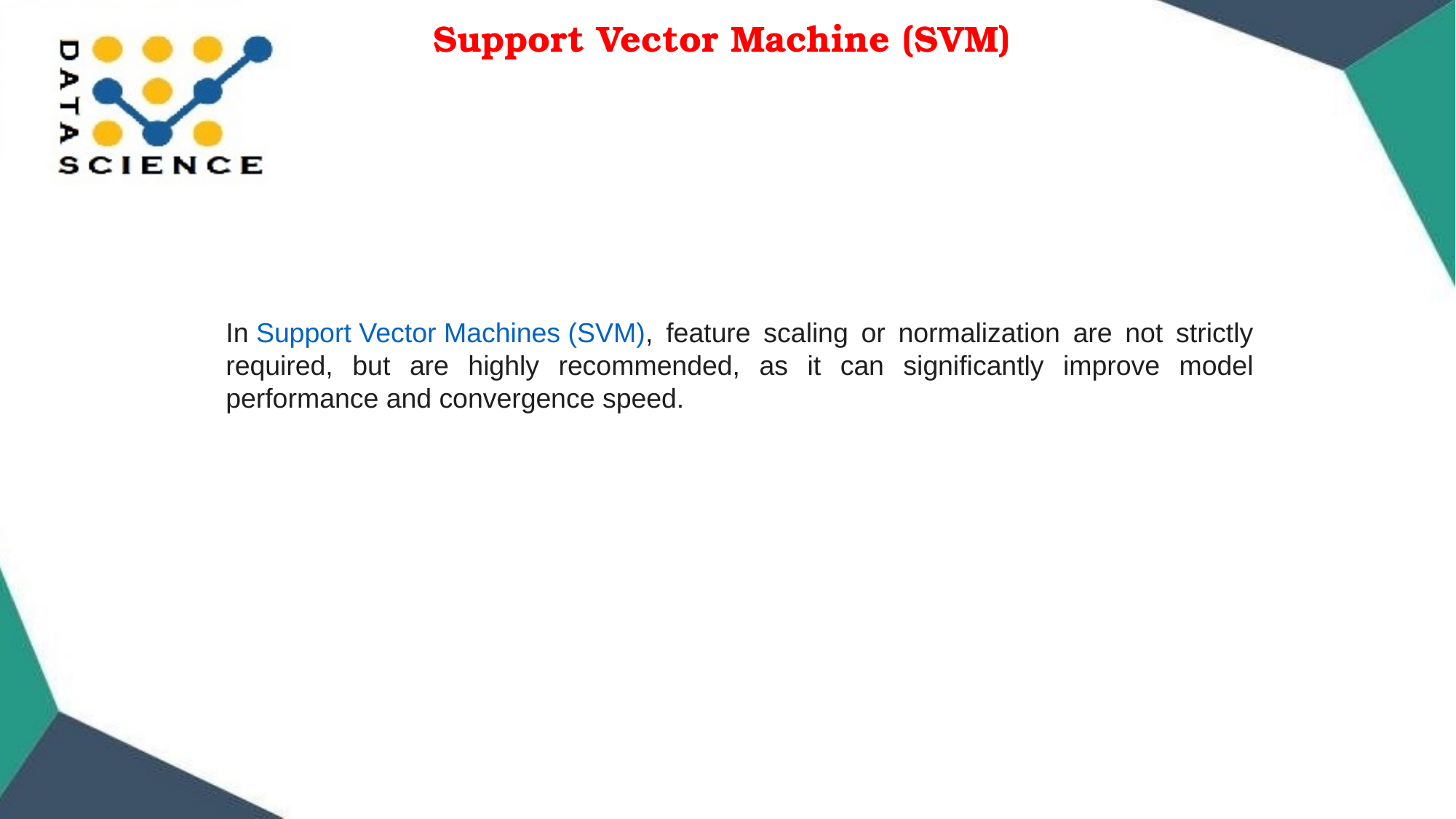

Support Vector Machine (SVM)
In Support Vector Machines (SVM), feature scaling or normalization are not strictly required, but are highly recommended, as it can significantly improve model performance and convergence speed.